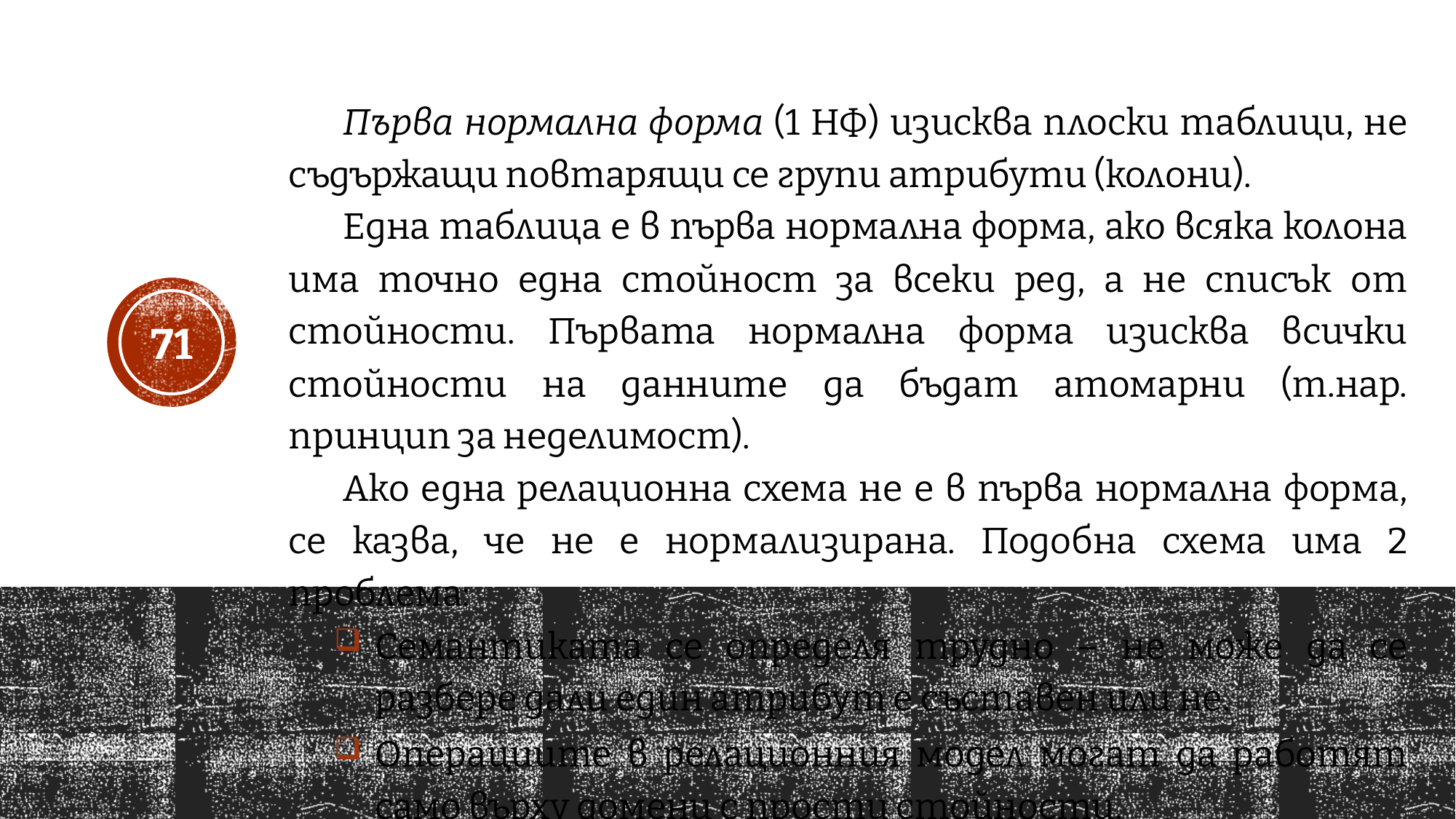

Първа нормална форма (1 НФ) изисква плоски таблици, не съдържащи повтарящи се групи атрибути (колони).
Една таблица е в първа нормална форма, ако всяка колона има точно една стойност за всеки ред, а не списък от стойности. Първата нормална форма изисква всички стойности на данните да бъдат атомарни (т.нар. принцип за неделимост).
Ако една релационна схема не е в първа нормална форма, се казва, че не е нормализирана. Подобна схема има 2 проблема:
Семантиката се определя трудно – не може да се разбере дали един атрибут е съставен или не.
Операциите в релационния модел могат да работят само върху домени с прости стойности.
71